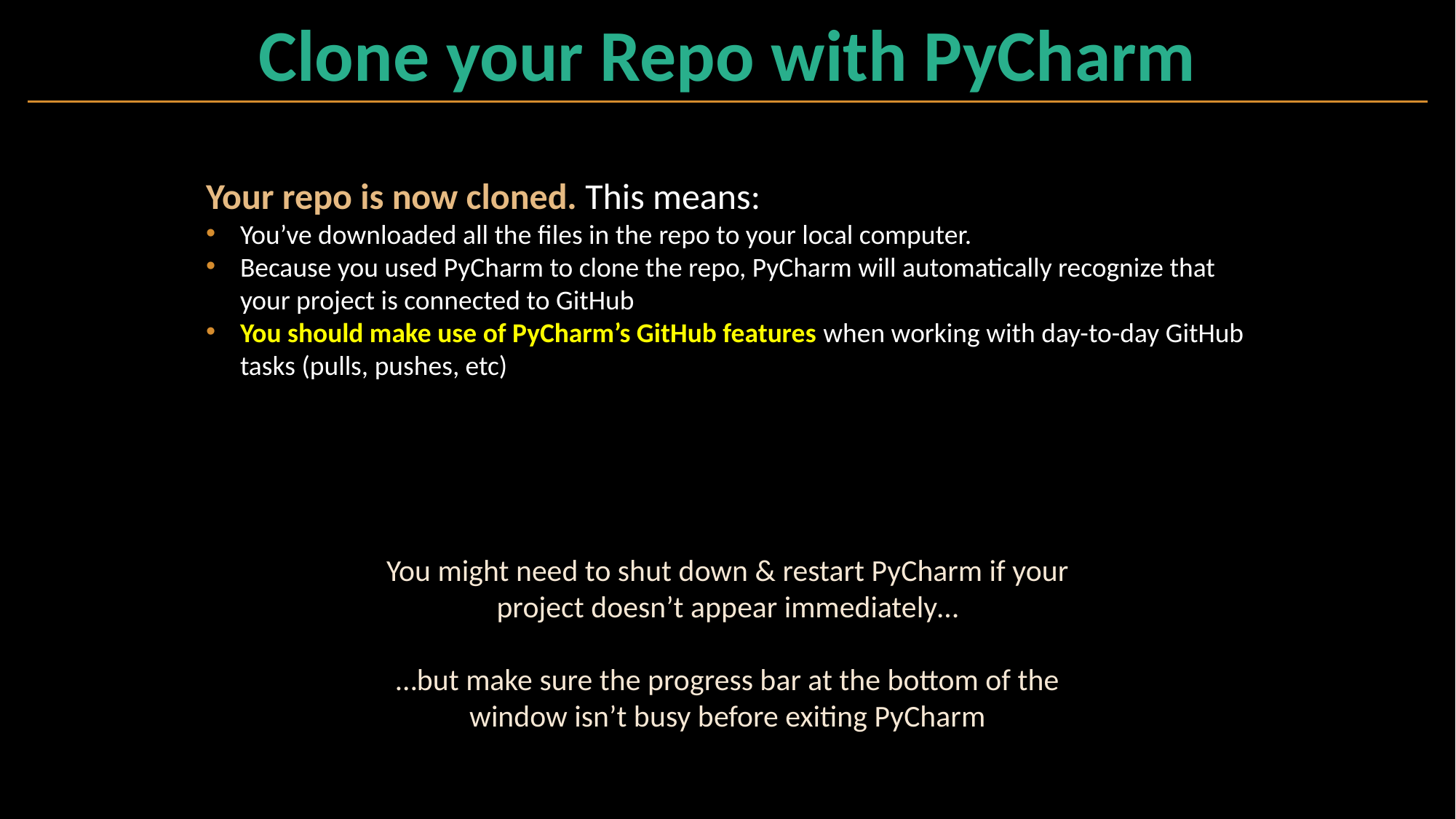

# Clone your Repo with PyCharm
Your repo is now cloned. This means:
You’ve downloaded all the files in the repo to your local computer.
Because you used PyCharm to clone the repo, PyCharm will automatically recognize that your project is connected to GitHub
You should make use of PyCharm’s GitHub features when working with day-to-day GitHub tasks (pulls, pushes, etc)
You might need to shut down & restart PyCharm if your project doesn’t appear immediately…

…but make sure the progress bar at the bottom of the window isn’t busy before exiting PyCharm